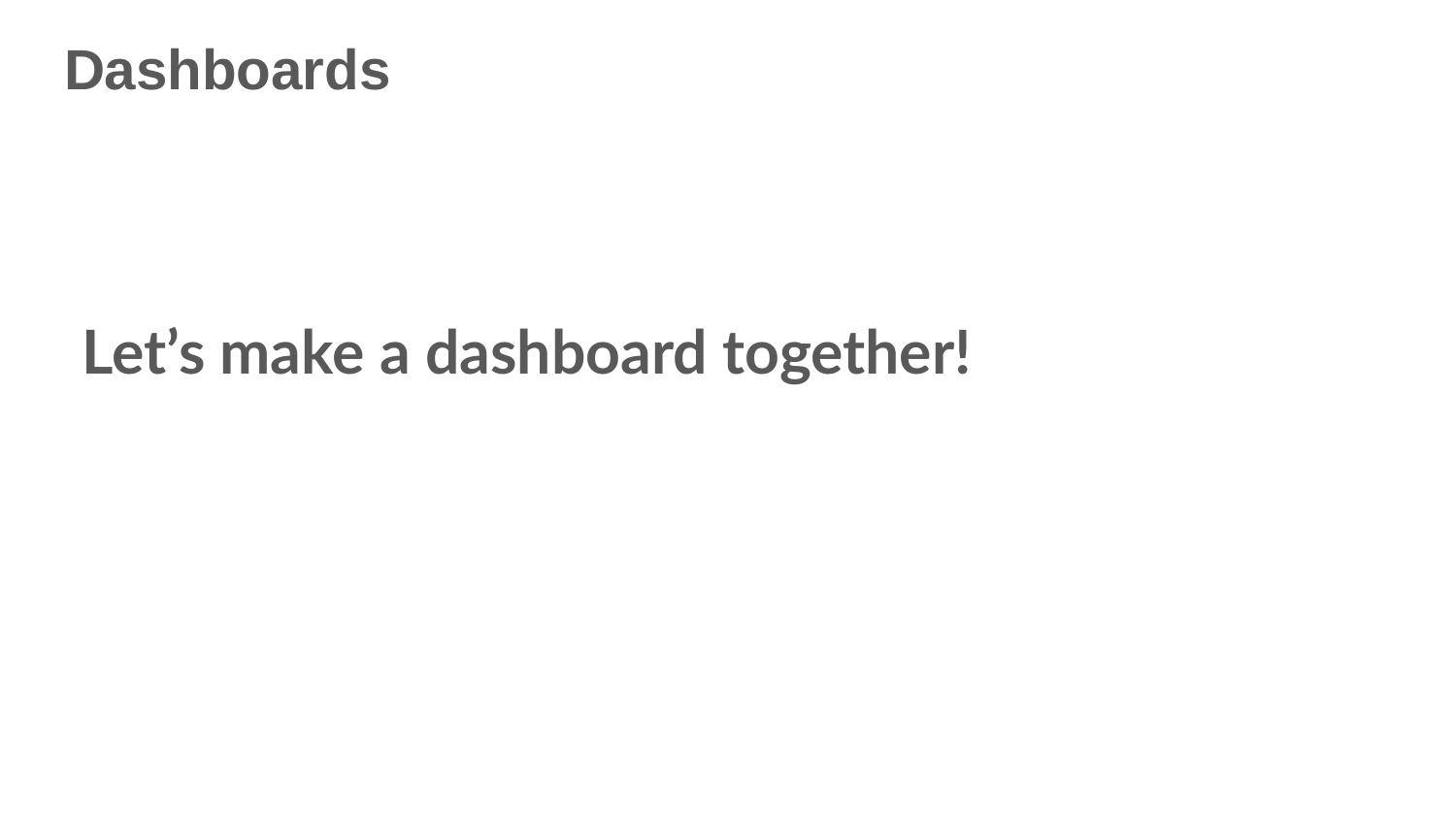

# Dashboards

Let’s make a dashboard together!